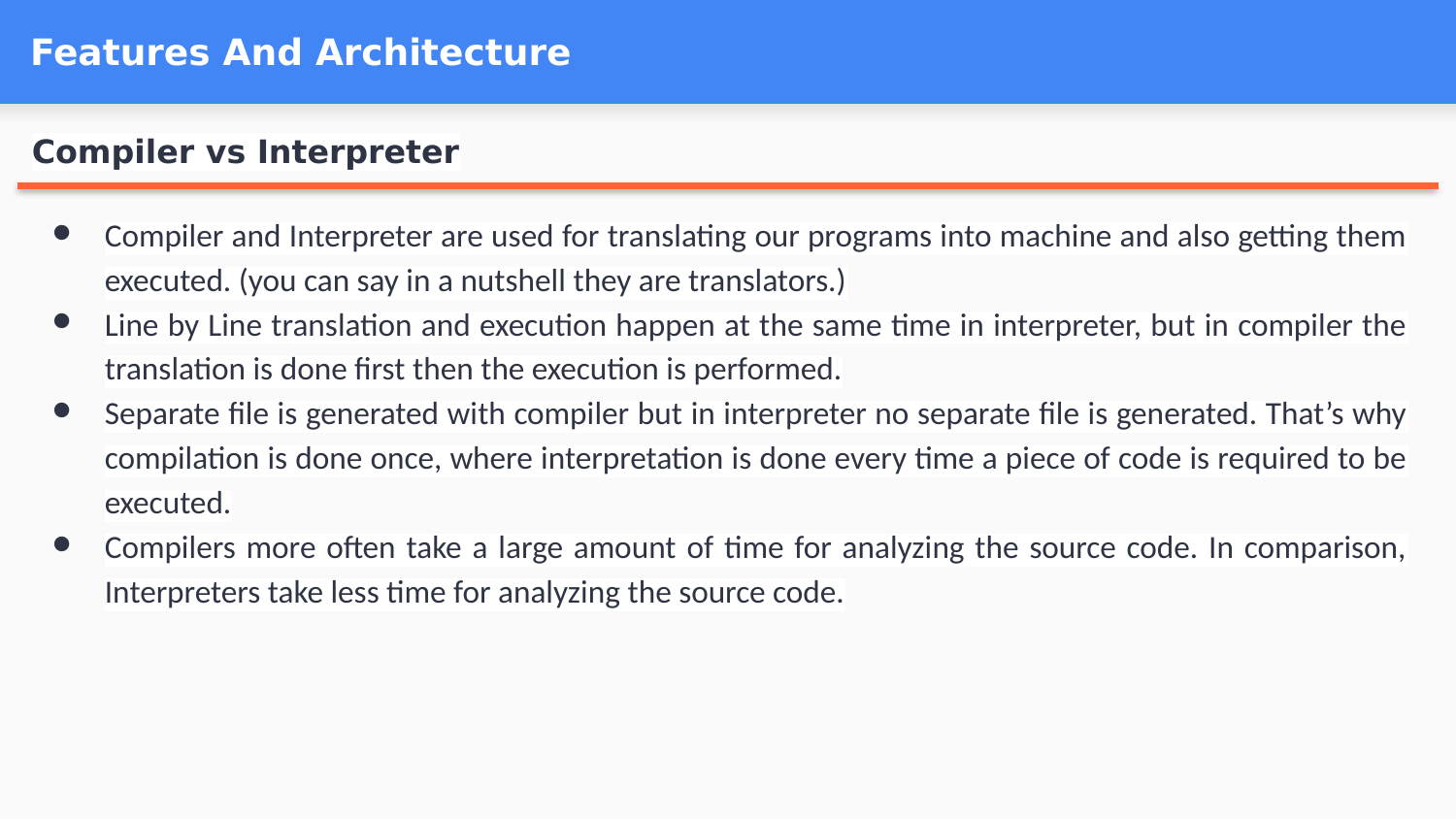

# Features And Architecture
Compiler vs Interpreter

Compiler and Interpreter are used for translating our programs into machine and also getting them executed. (you can say in a nutshell they are translators.)
Line by Line translation and execution happen at the same time in interpreter, but in compiler the translation is done first then the execution is performed.
Separate file is generated with compiler but in interpreter no separate file is generated. That’s why compilation is done once, where interpretation is done every time a piece of code is required to be executed.
Compilers more often take a large amount of time for analyzing the source code. In comparison, Interpreters take less time for analyzing the source code.